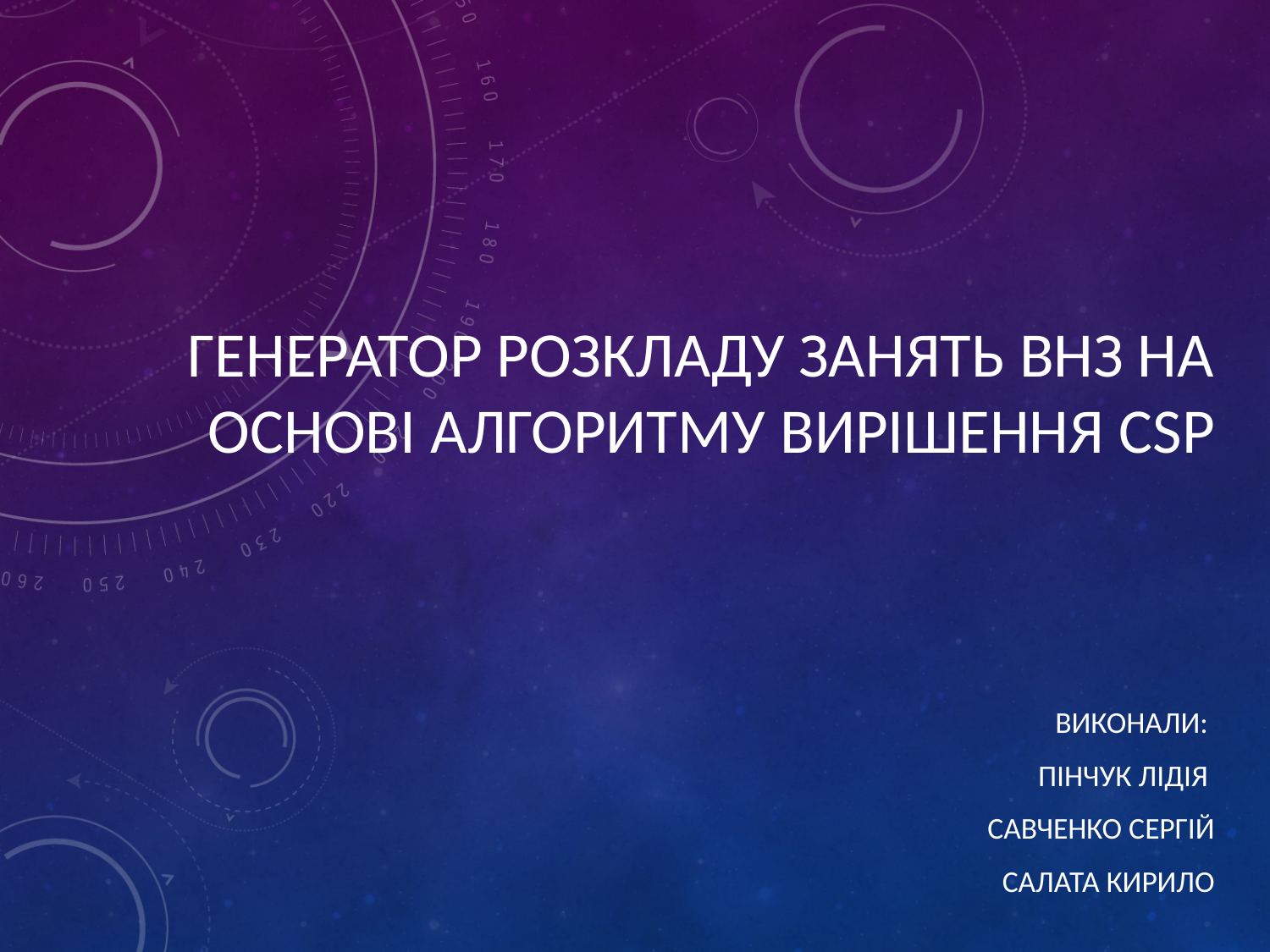

# Генератор розкладу занять ВНЗ на основі алгоритму ВИРІШЕННЯ CSP

Виконали:
Пінчук Лідія
Савченко Сергій
Салата Кирило